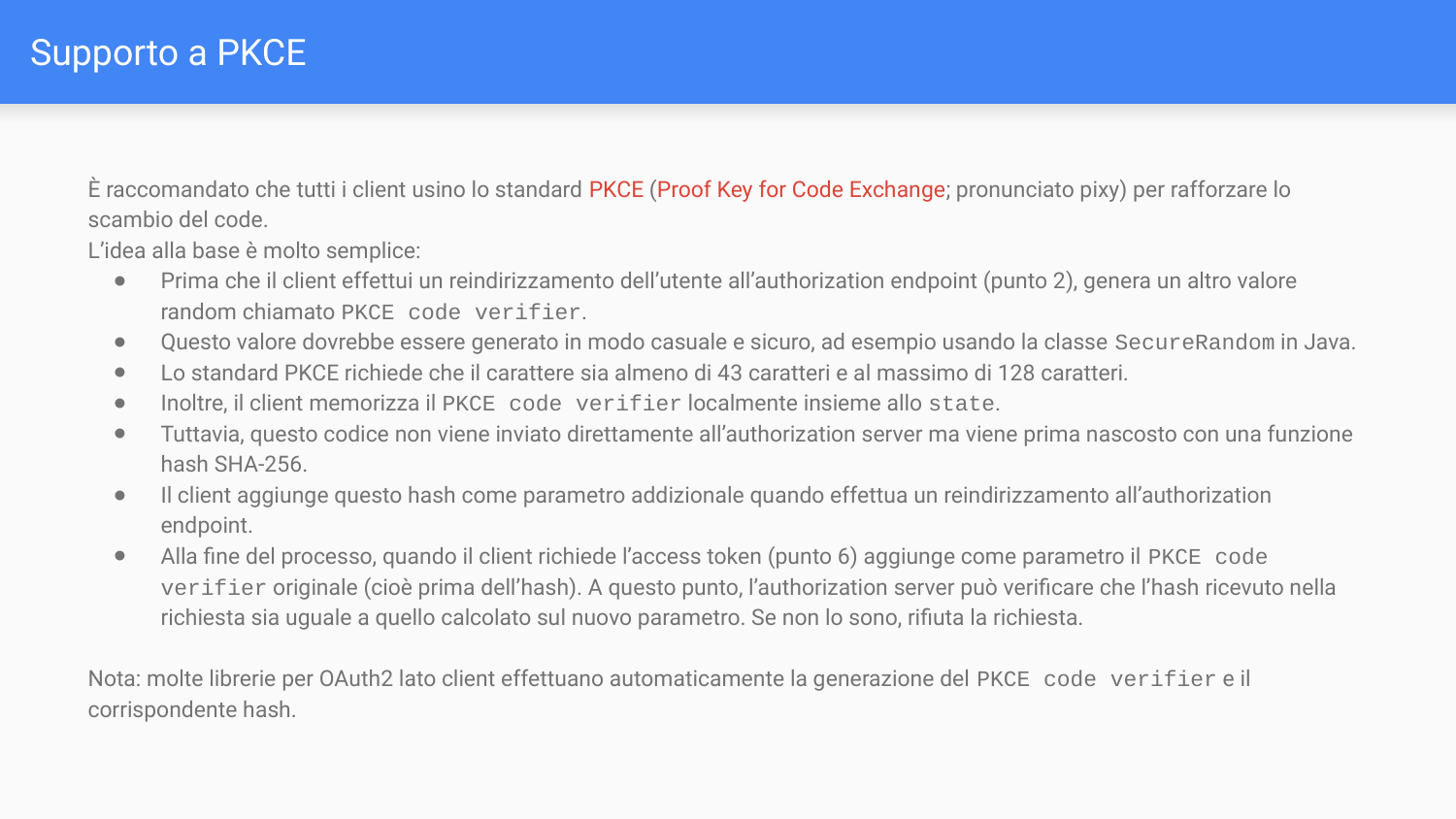

# Supporto a PKCE
È raccomandato che tutti i client usino lo standard PKCE (Proof Key for Code Exchange; pronunciato pixy) per rafforzare lo scambio del code.
L’idea alla base è molto semplice:
Prima che il client effettui un reindirizzamento dell’utente all’authorization endpoint (punto 2), genera un altro valore random chiamato PKCE code verifier.
Questo valore dovrebbe essere generato in modo casuale e sicuro, ad esempio usando la classe SecureRandom in Java.
Lo standard PKCE richiede che il carattere sia almeno di 43 caratteri e al massimo di 128 caratteri.
Inoltre, il client memorizza il PKCE code verifier localmente insieme allo state.
Tuttavia, questo codice non viene inviato direttamente all’authorization server ma viene prima nascosto con una funzione hash SHA-256.
Il client aggiunge questo hash come parametro addizionale quando effettua un reindirizzamento all’authorization endpoint.
Alla fine del processo, quando il client richiede l’access token (punto 6) aggiunge come parametro il PKCE code verifier originale (cioè prima dell’hash). A questo punto, l’authorization server può verificare che l’hash ricevuto nella richiesta sia uguale a quello calcolato sul nuovo parametro. Se non lo sono, rifiuta la richiesta.

Nota: molte librerie per OAuth2 lato client effettuano automaticamente la generazione del PKCE code verifier e il corrispondente hash.